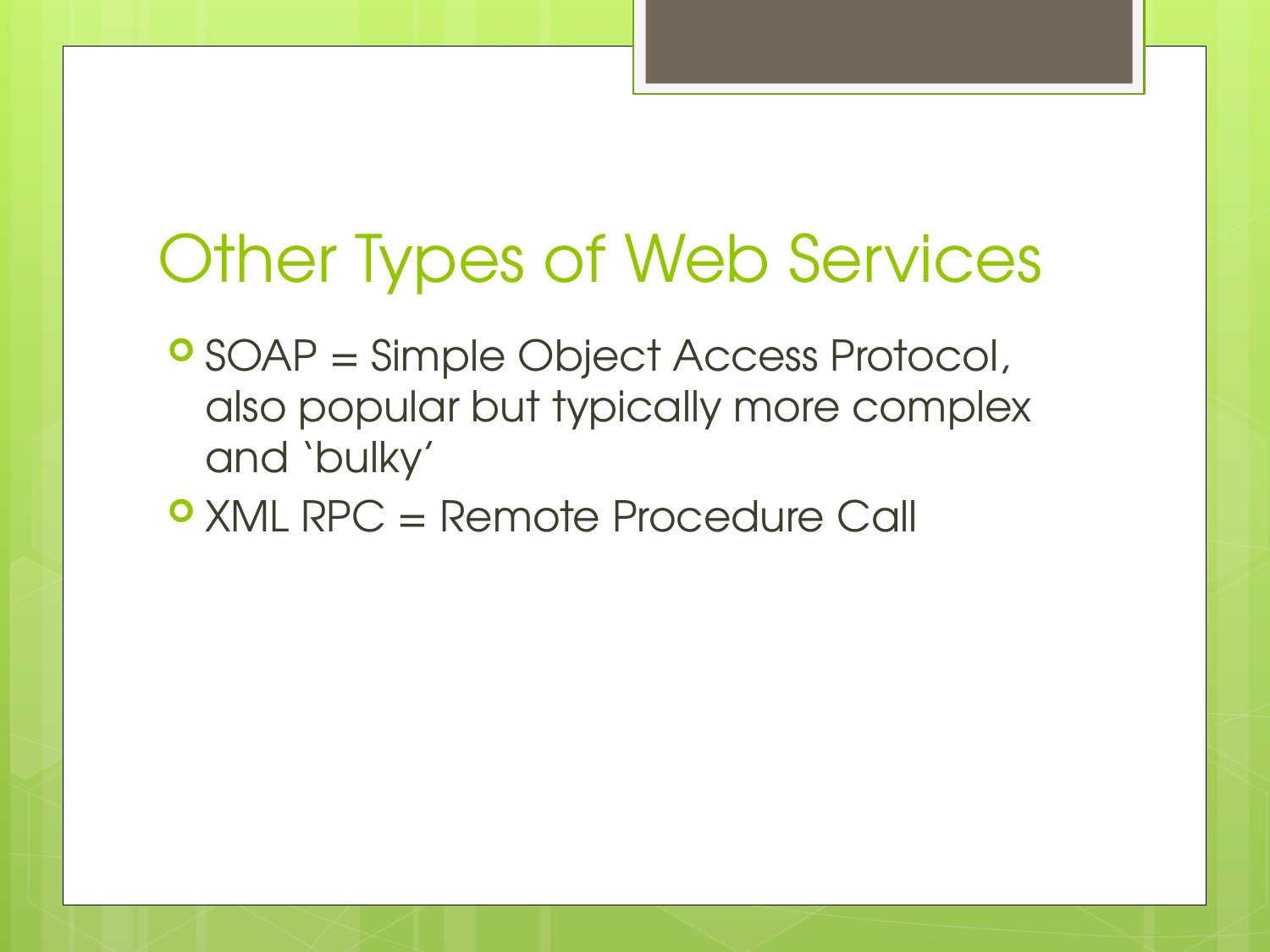

# Other Types of Web Services
SOAP = Simple Object Access Protocol, also popular but typically more complex and ‘bulky’
XML RPC = Remote Procedure Call